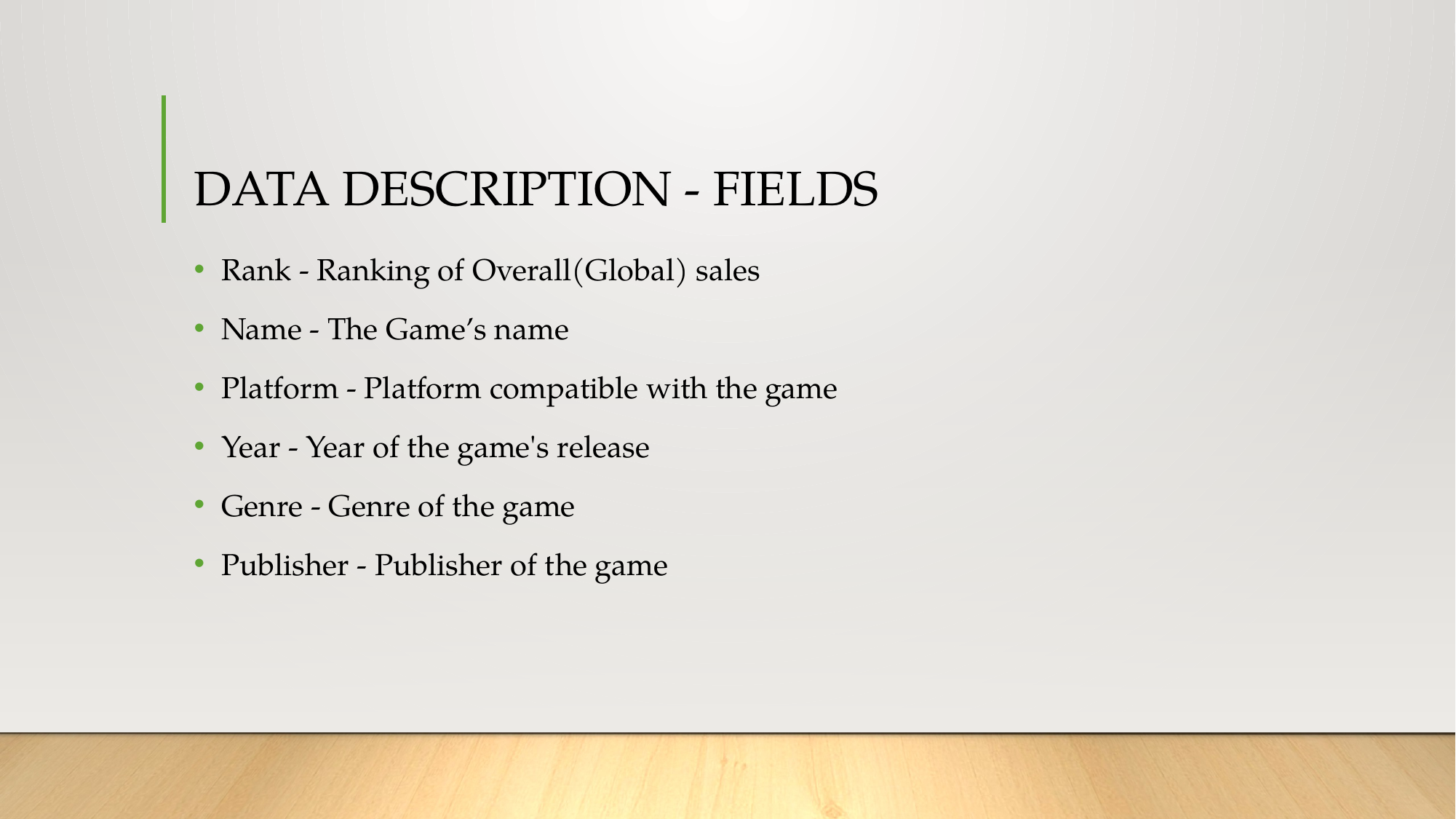

# DATA DESCRIPTION - FIELDS
Rank - Ranking of Overall(Global) sales
Name - The Game’s name
Platform - Platform compatible with the game
Year - Year of the game's release
Genre - Genre of the game
Publisher - Publisher of the game